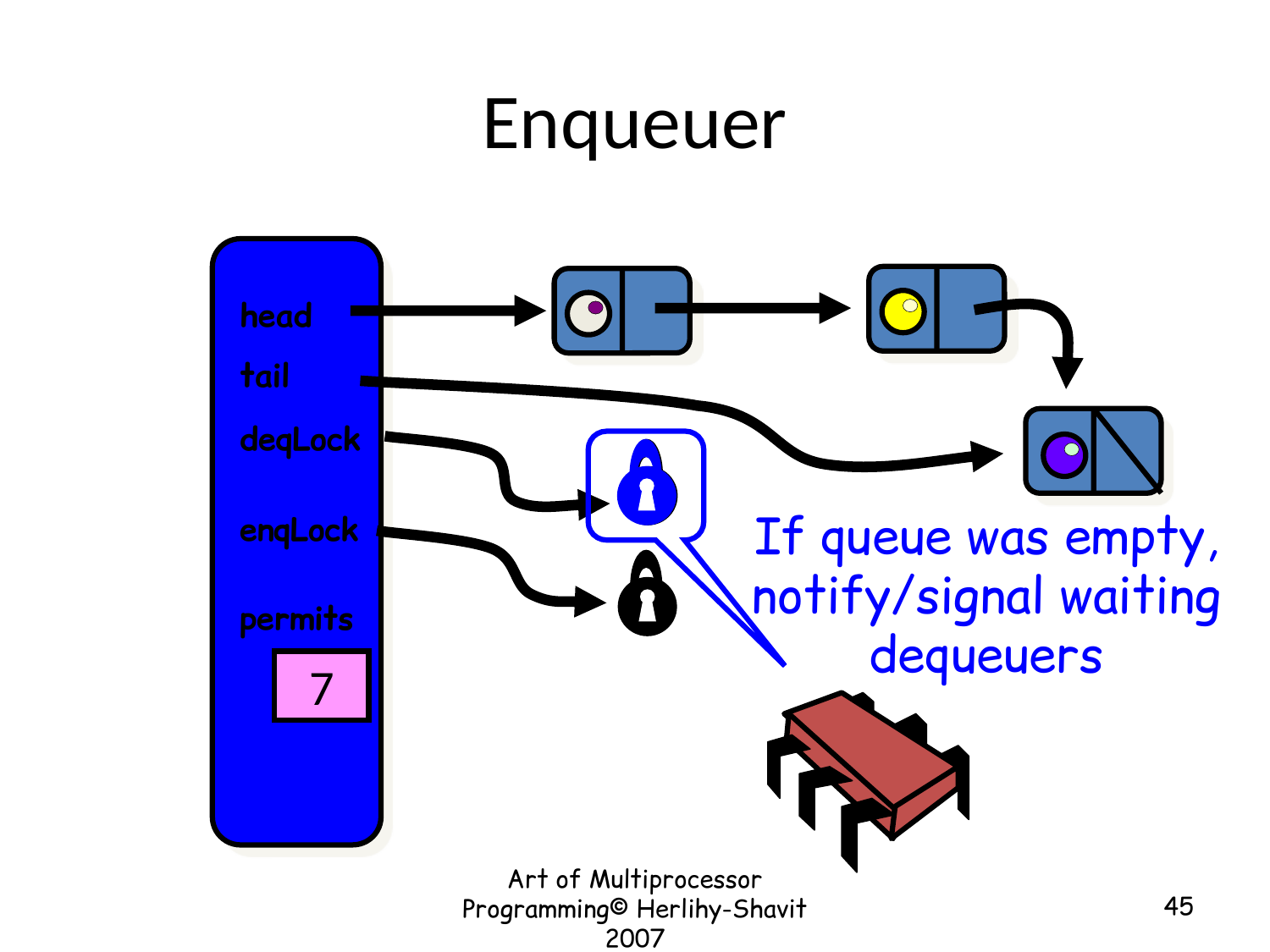

# Enqueuer

head

tail

deqLock

If queue was empty, notify/signal waiting dequeuers
enqLock

permits
7

Art of Multiprocessor Programming© Herlihy-Shavit 2007
45